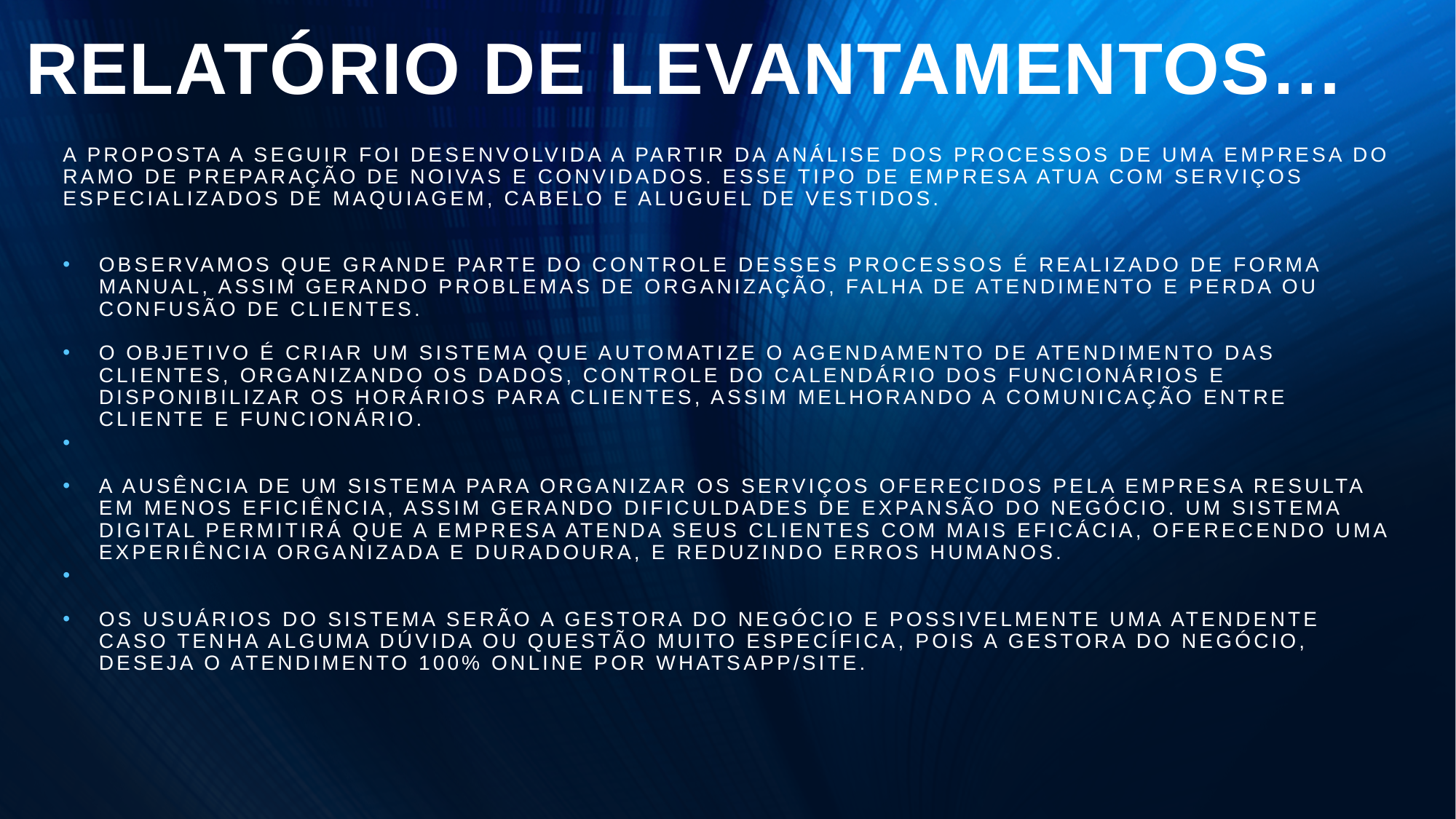

# RELATÓRIO DE LEVANTAMENTOS…
A proposta a seguir foi desenvolvida a partir da análise dos processos de uma empresa do ramo de preparação de noivas e convidados. Esse tipo de empresa atua com serviços especializados de maquiagem, cabelo e aluguel de vestidos.

Observamos que grande parte do controle desses processos é realizado de forma manual, assim gerando problemas de organização, falha de atendimento e perda ou confusão de clientes.

O objetivo é criar um sistema que automatize o agendamento de atendimento das clientes, organizando os dados, controle do calendário dos funcionários e disponibilizar os horários para clientes, assim melhorando a comunicação entre cliente e funcionário.

A ausência de um sistema para organizar os serviços oferecidos PELa empresa resulta em menos eficiência, assim gerando dificuldades de expansão do negócio. Um sistema digital permitirá que a empresa atenda seus clientes com mais eficácia, oferecendo uma experiência organizada e duradoura, e reduzindo erros humanos.

Os usuários do sistema serão a gestora do negócio e possivelmente uma atendente caso tenha alguma dúvida ou questão muito específica, pois a gestora do negócio, deseja o atendimento 100% online por WhatsApp/site.